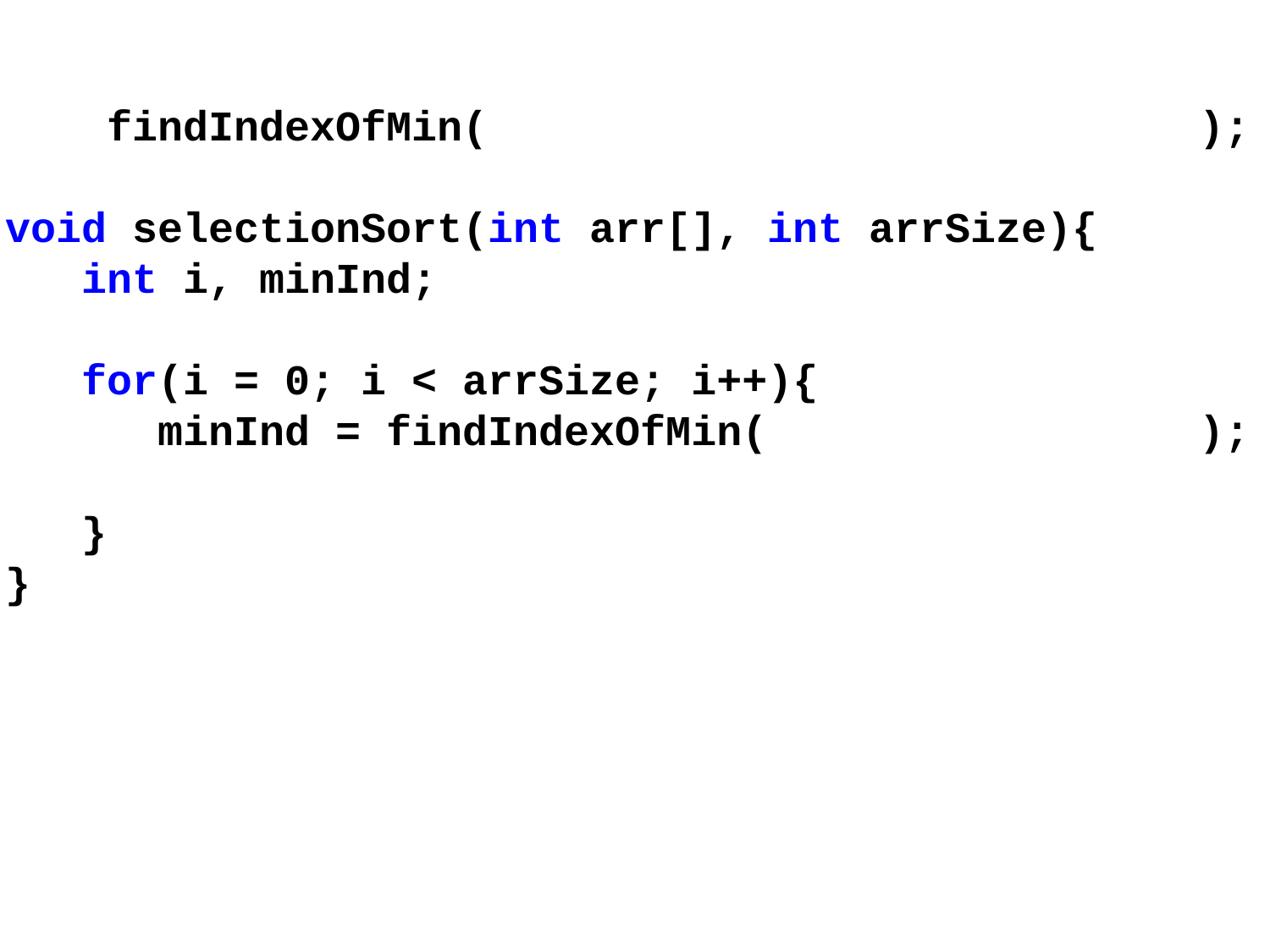

int findIndexOfMin(int arr[], int low, int high);

void selectionSort(int arr[], int arrSize){
   int i, minInd;

   for(i = 0; i < arrSize; i++){
      minInd = findIndexOfMin(arr, _, arrSize-1);

   }
}